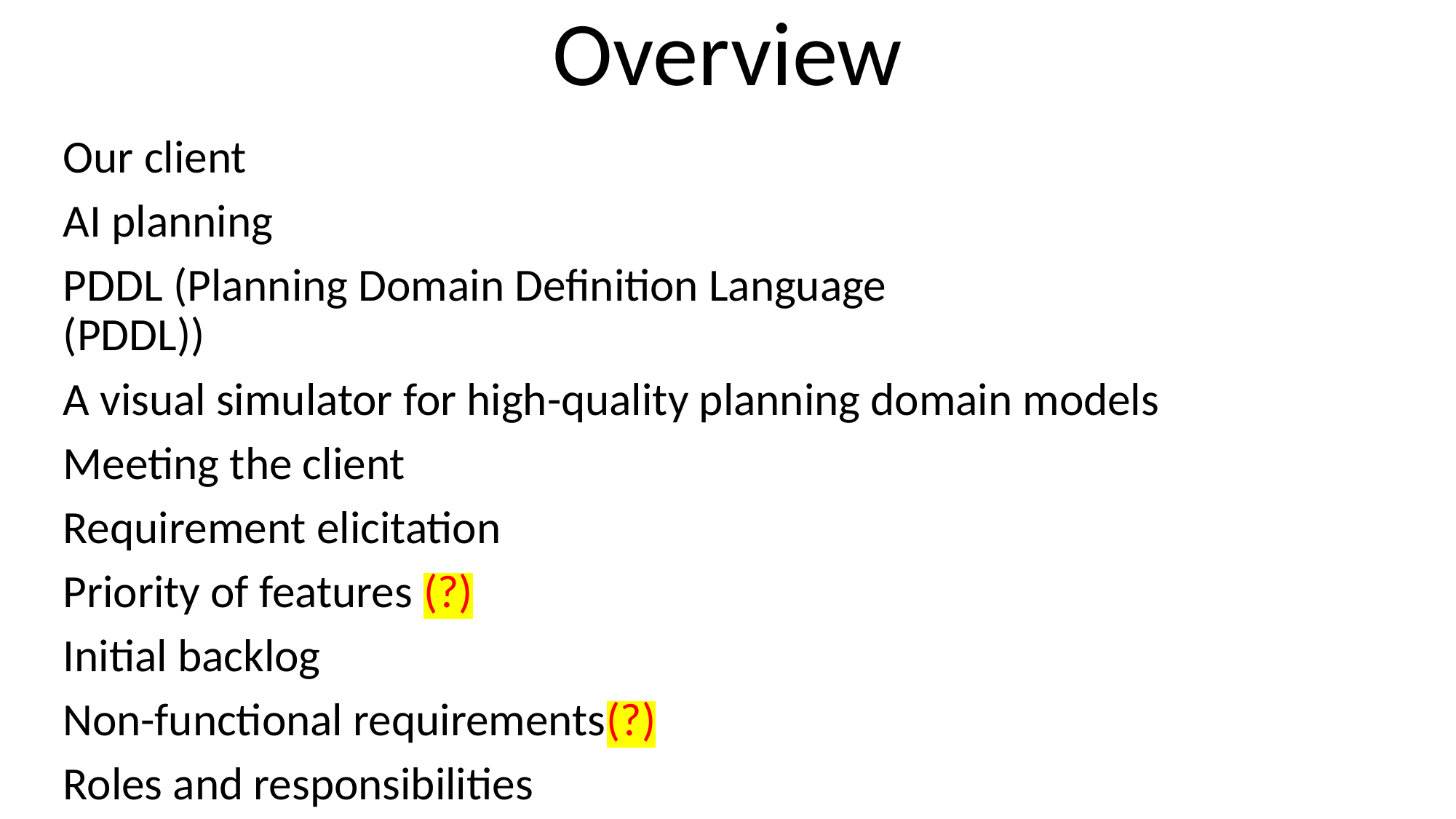

# Overview
Our client
AI planning
PDDL (Planning Domain Definition Language
(PDDL))
A visual simulator for high-quality planning domain models
Meeting the client
Requirement elicitation
Priority of features (?)
Initial backlog
Non-functional requirements(?)
Roles and responsibilities